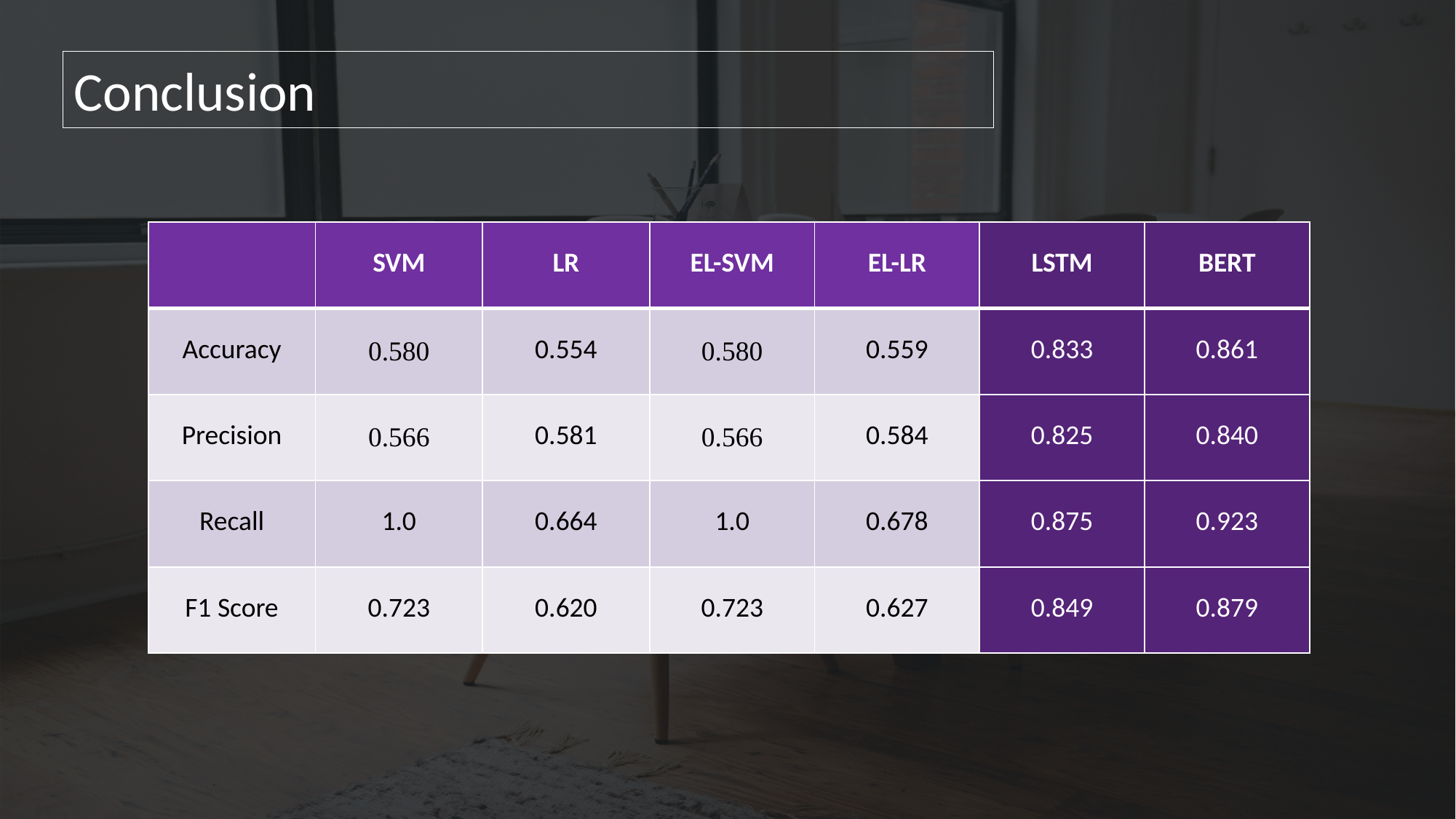

Conclusion
|  | SVM | LR | EL-SVM | EL-LR | LSTM | BERT |
| --- | --- | --- | --- | --- | --- | --- |
| Accuracy | 0.580 | 0.554 | 0.580 | 0.559 | 0.833 | 0.861 |
| Precision | 0.566 | 0.581 | 0.566 | 0.584 | 0.825 | 0.840 |
| Recall | 1.0 | 0.664 | 1.0 | 0.678 | 0.875 | 0.923 |
| F1 Score | 0.723 | 0.620 | 0.723 | 0.627 | 0.849 | 0.879 |